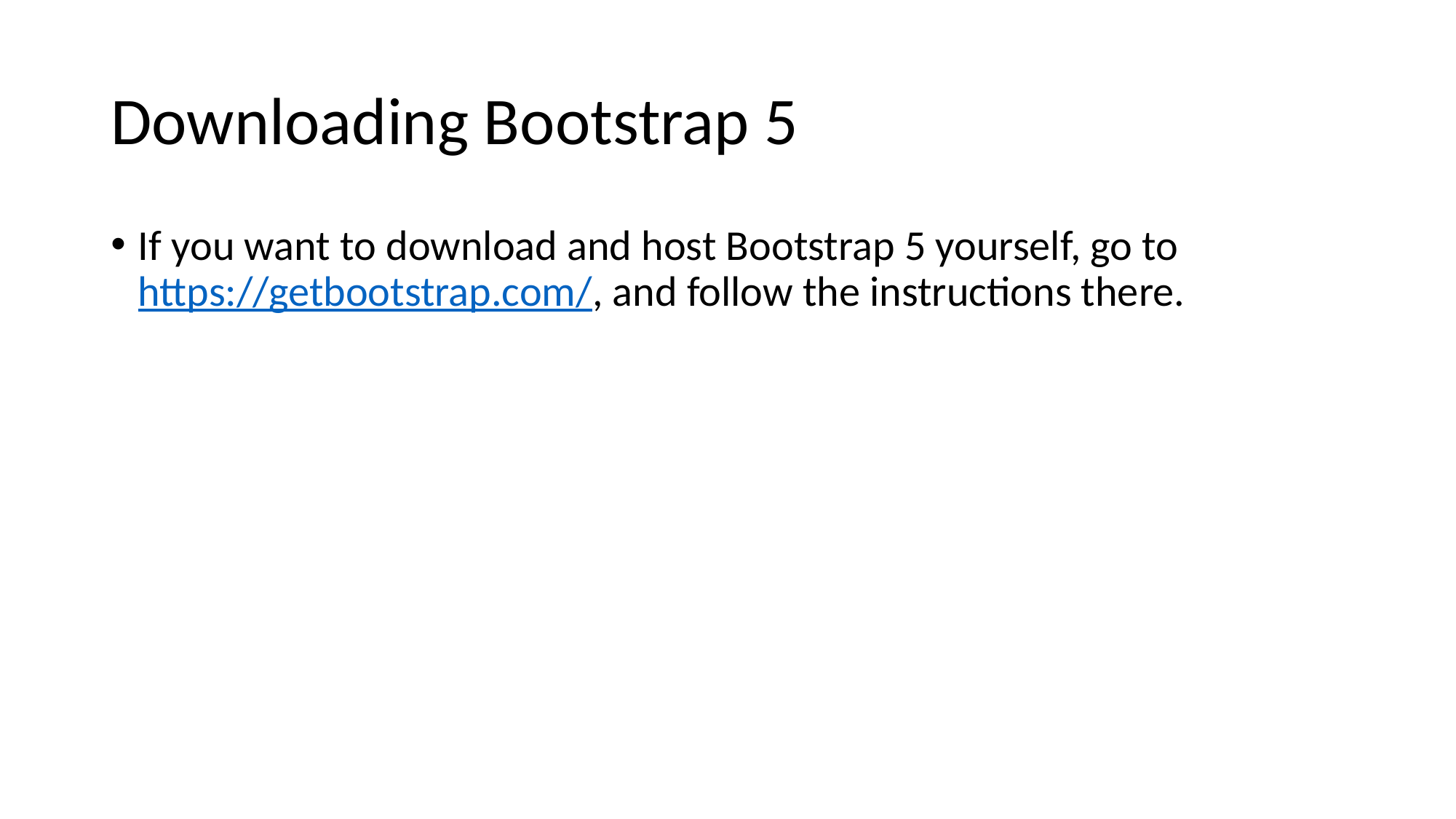

# Downloading Bootstrap 5
If you want to download and host Bootstrap 5 yourself, go to https://getbootstrap.com/, and follow the instructions there.